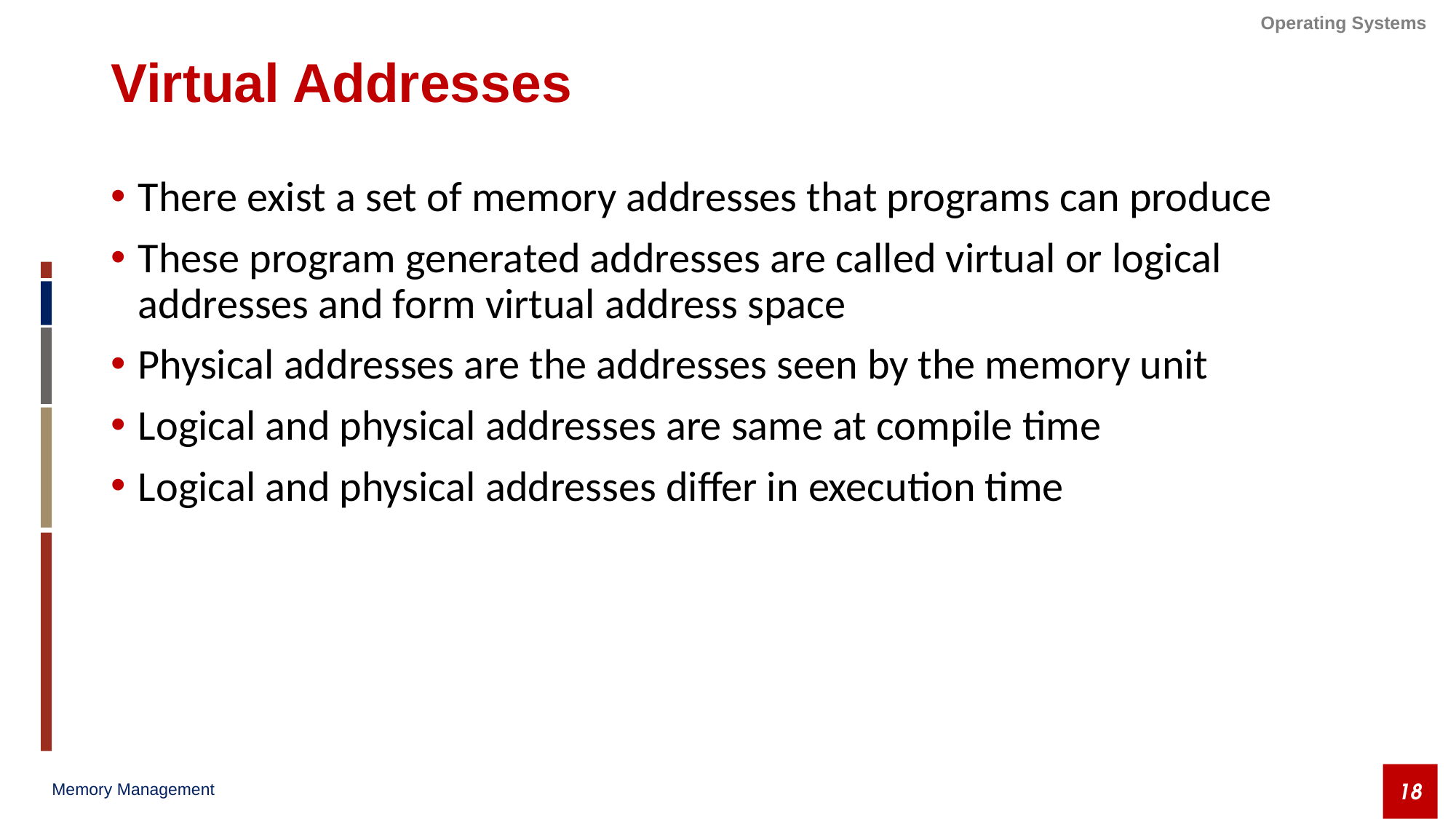

# Virtual Addresses
There exist a set of memory addresses that programs can produce
These program generated addresses are called virtual or logical addresses and form virtual address space
Physical addresses are the addresses seen by the memory unit
Logical and physical addresses are same at compile time
Logical and physical addresses differ in execution time